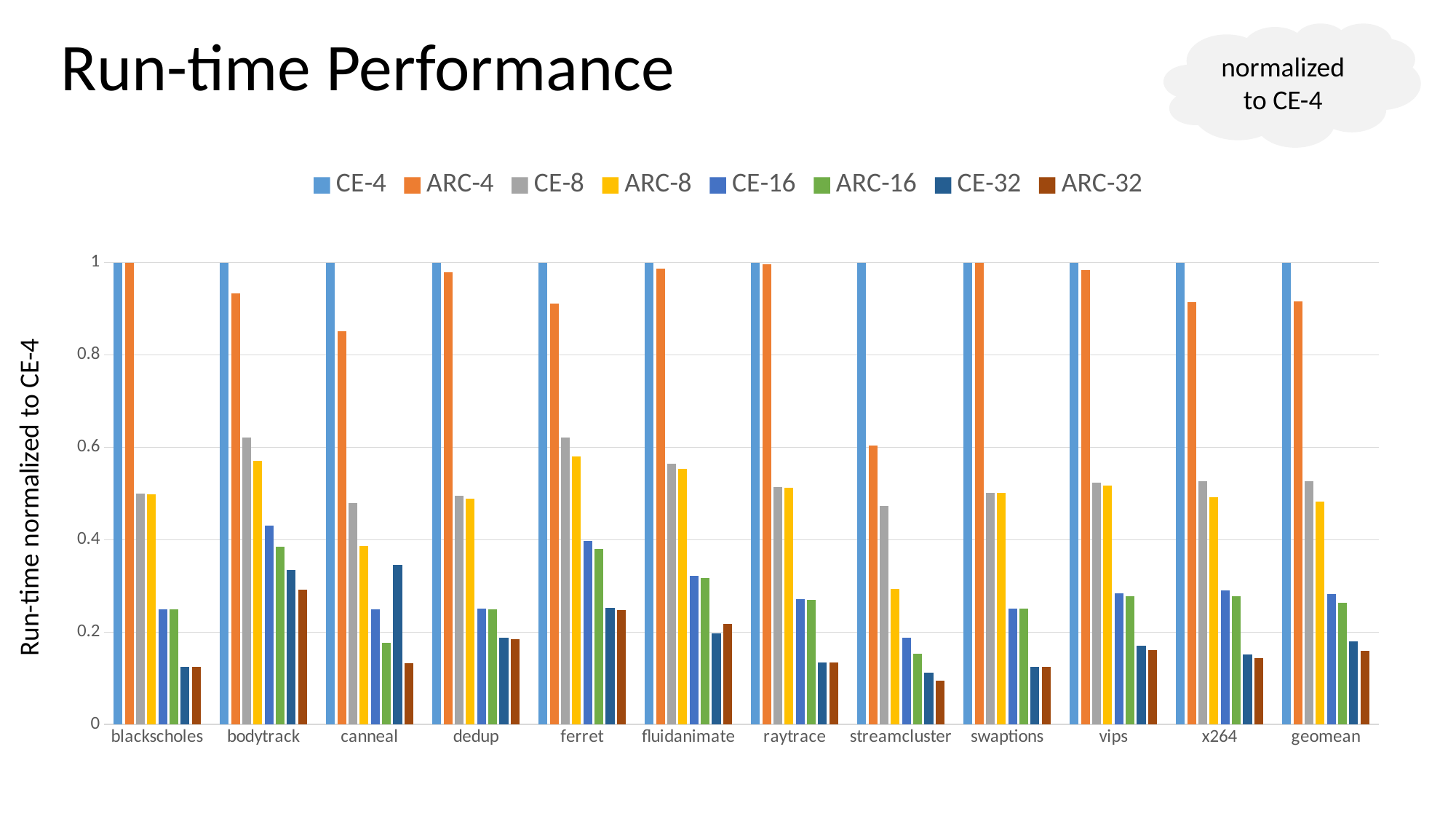

# Run-time Performance
normalized to CE-4

### Chart

| Category | CE-4 | ARC-4 | CE-8 | ARC-8 | CE-16 | ARC-16 | CE-32 | ARC-32 |
|---|---|---|---|---|---|---|---|---|
| blackscholes | 1.0 | 0.999 | 0.5 | 0.499 | 0.25 | 0.25 | 0.125 | 0.125 |
| bodytrack | 1.0 | 0.934 | 0.622 | 0.571 | 0.431 | 0.385 | 0.334 | 0.292 |
| canneal | 1.0 | 0.851 | 0.48 | 0.387 | 0.25 | 0.177 | 0.345 | 0.133 |
| dedup | 1.0 | 0.979 | 0.495 | 0.489 | 0.251 | 0.25 | 0.187 | 0.185 |
| ferret | 1.0 | 0.912 | 0.621 | 0.581 | 0.397 | 0.38 | 0.252 | 0.248 |
| fluidanimate | 1.0 | 0.987 | 0.565 | 0.554 | 0.322 | 0.317 | 0.197 | 0.217 |
| raytrace | 1.0 | 0.996 | 0.514 | 0.512 | 0.271 | 0.27 | 0.135 | 0.134 |
| streamcluster | 1.0 | 0.604 | 0.473 | 0.294 | 0.188 | 0.153 | 0.112 | 0.095 |
| swaptions | 1.0 | 1.0 | 0.501 | 0.501 | 0.251 | 0.251 | 0.125 | 0.125 |
| vips | 1.0 | 0.984 | 0.523 | 0.517 | 0.284 | 0.278 | 0.17 | 0.161 |
| x264 | 1.0 | 0.915 | 0.527 | 0.492 | 0.29 | 0.278 | 0.152 | 0.144 |
| geomean | 1.0 | 0.916 | 0.527 | 0.483 | 0.282 | 0.263 | 0.18 | 0.16 |
Run-time normalized to CE-4